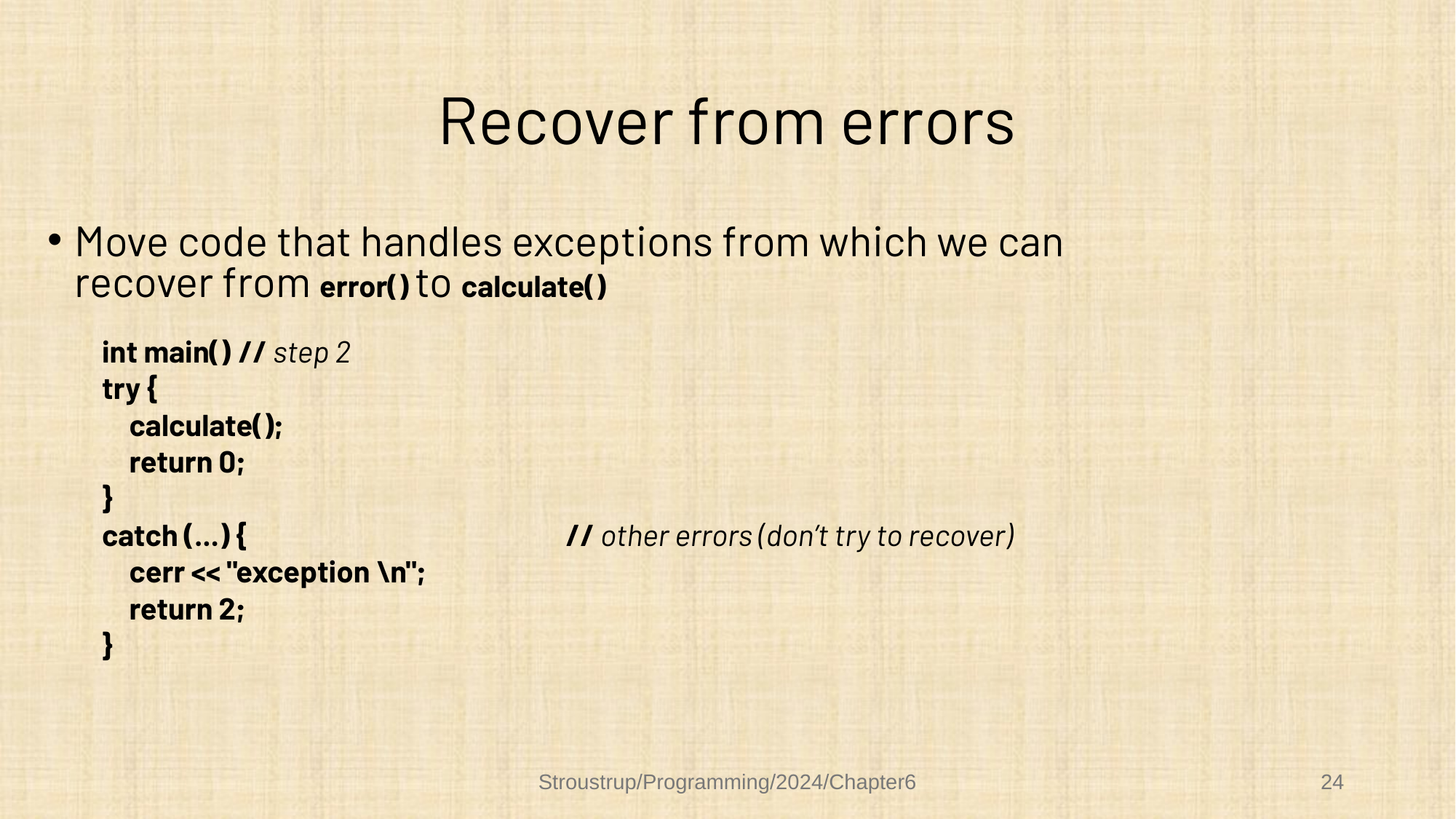

# Recover from errors
Move code that handles exceptions from which we can recover from error() to calculate()

int main()	// step 2
try {
	calculate();
	return 0;
}
catch (...) {			// other errors (don’t try to recover)
	cerr << "exception \n";
	return 2;
}
Stroustrup/Programming/2024/Chapter6
24